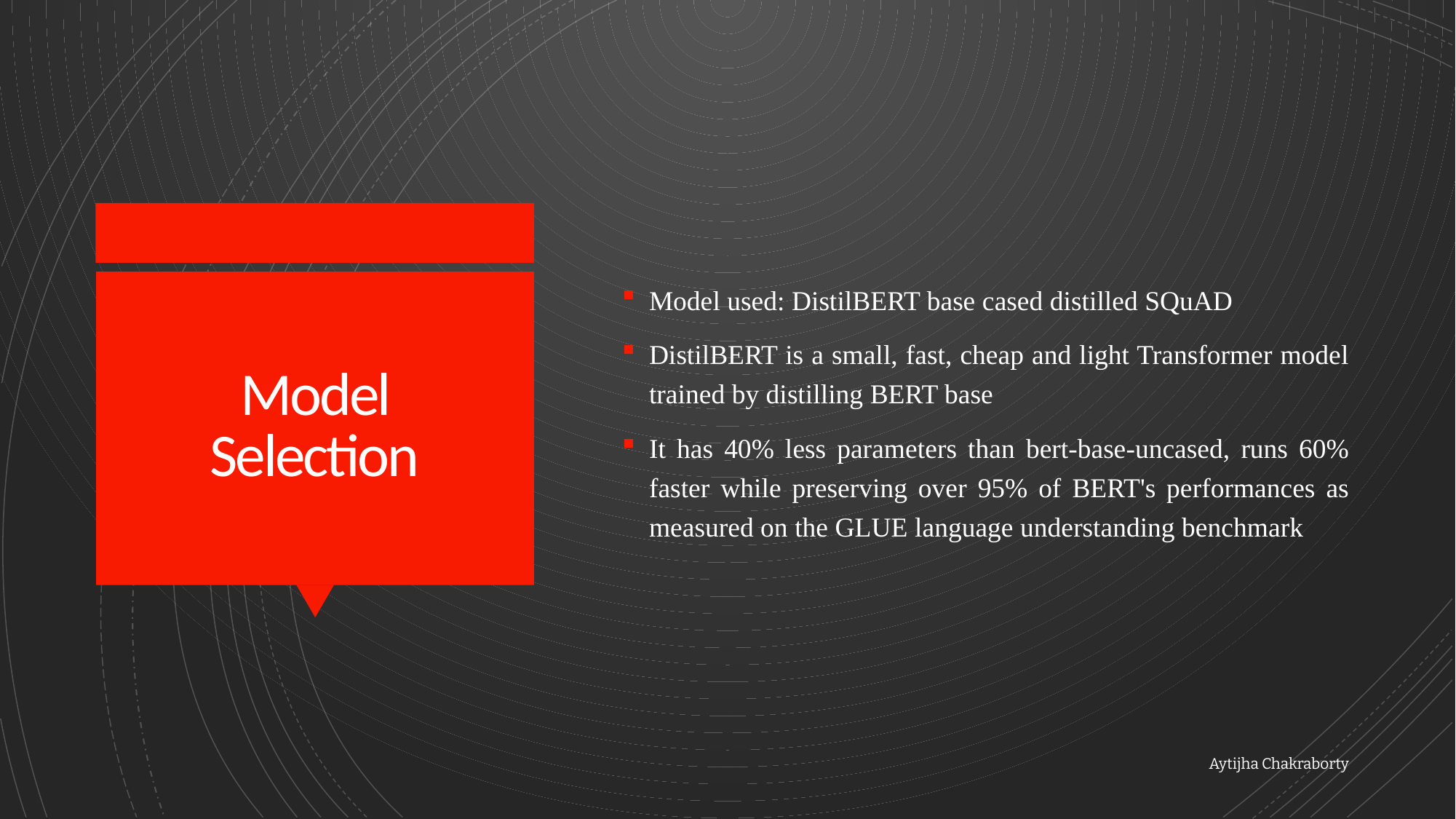

Model used: DistilBERT base cased distilled SQuAD
DistilBERT is a small, fast, cheap and light Transformer model trained by distilling BERT base
It has 40% less parameters than bert-base-uncased, runs 60% faster while preserving over 95% of BERT's performances as measured on the GLUE language understanding benchmark
# Model Selection
Aytijha Chakraborty